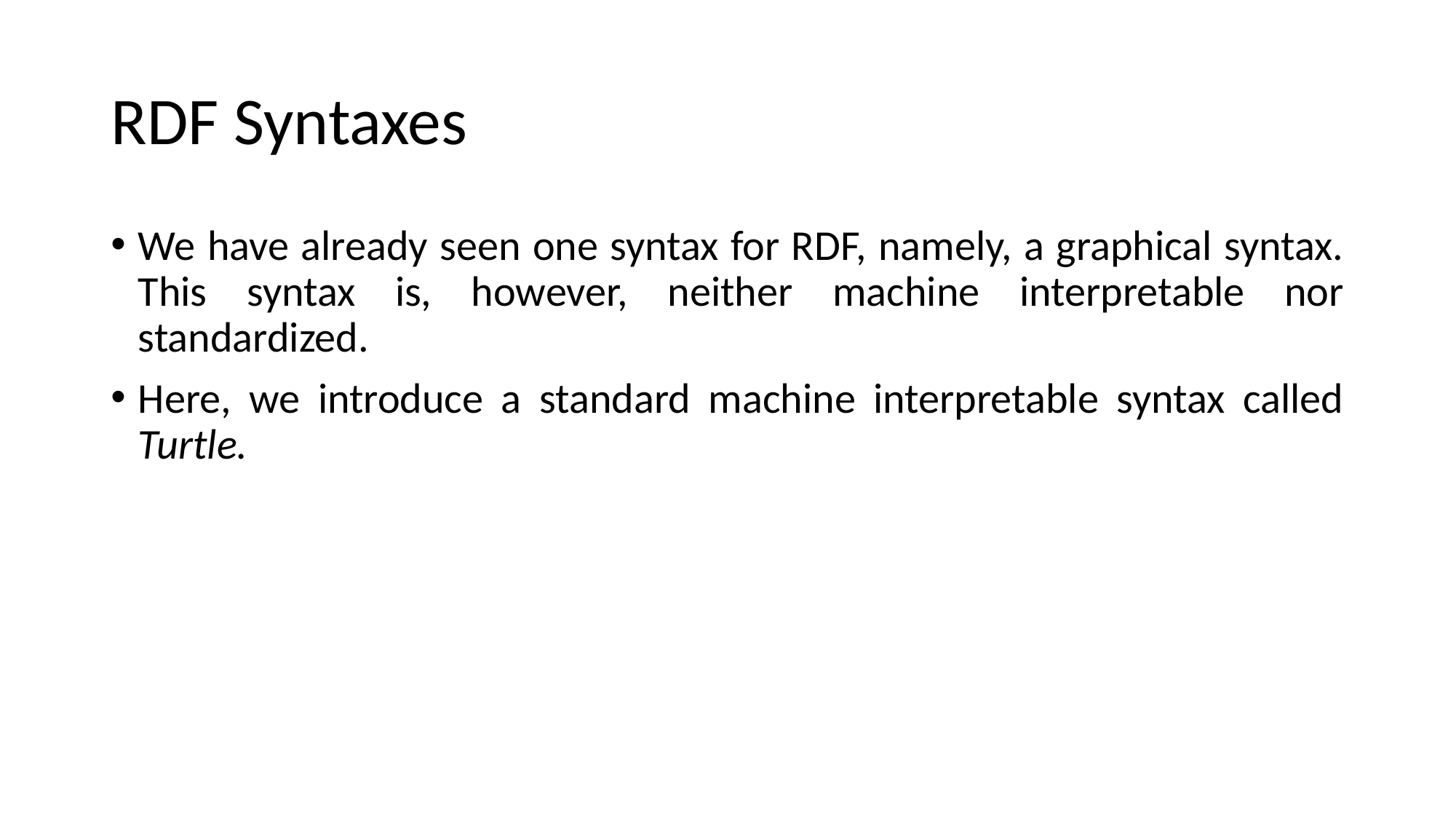

# RDF Syntaxes
We have already seen one syntax for RDF, namely, a graphical syntax. This syntax is, however, neither machine interpretable nor standardized.
Here, we introduce a standard machine interpretable syntax called Turtle.